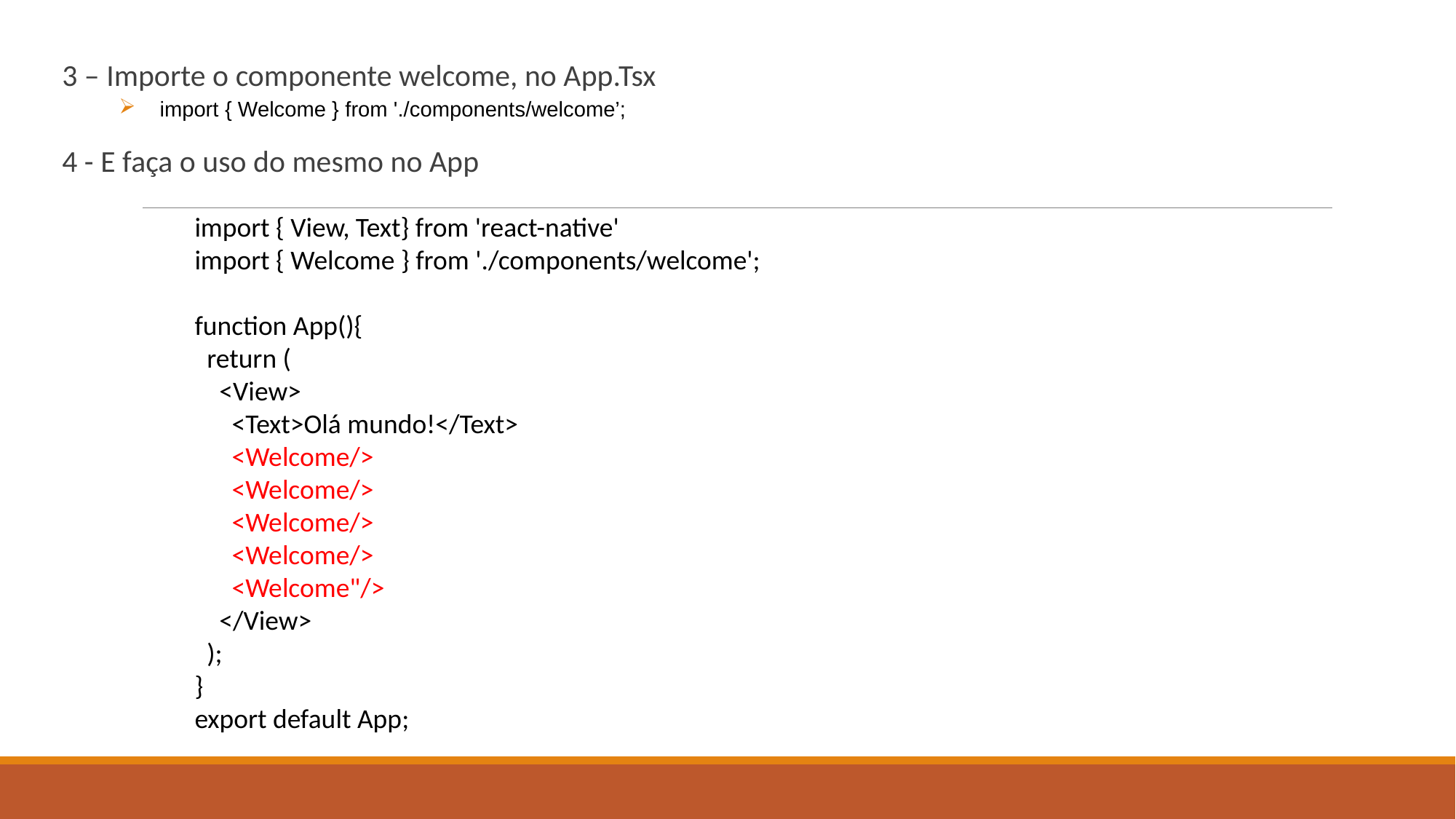

3 – Importe o componente welcome, no App.Tsx
    import { Welcome } from './components/welcome’;
4 - E faça o uso do mesmo no App

import { View, Text} from 'react-native'
import { Welcome } from './components/welcome';

function App(){
  return (
    <View>
      <Text>Olá mundo!</Text>
      <Welcome/>
      <Welcome/>
      <Welcome/>
      <Welcome/>
      <Welcome"/>
    </View>
  );
}
export default App;